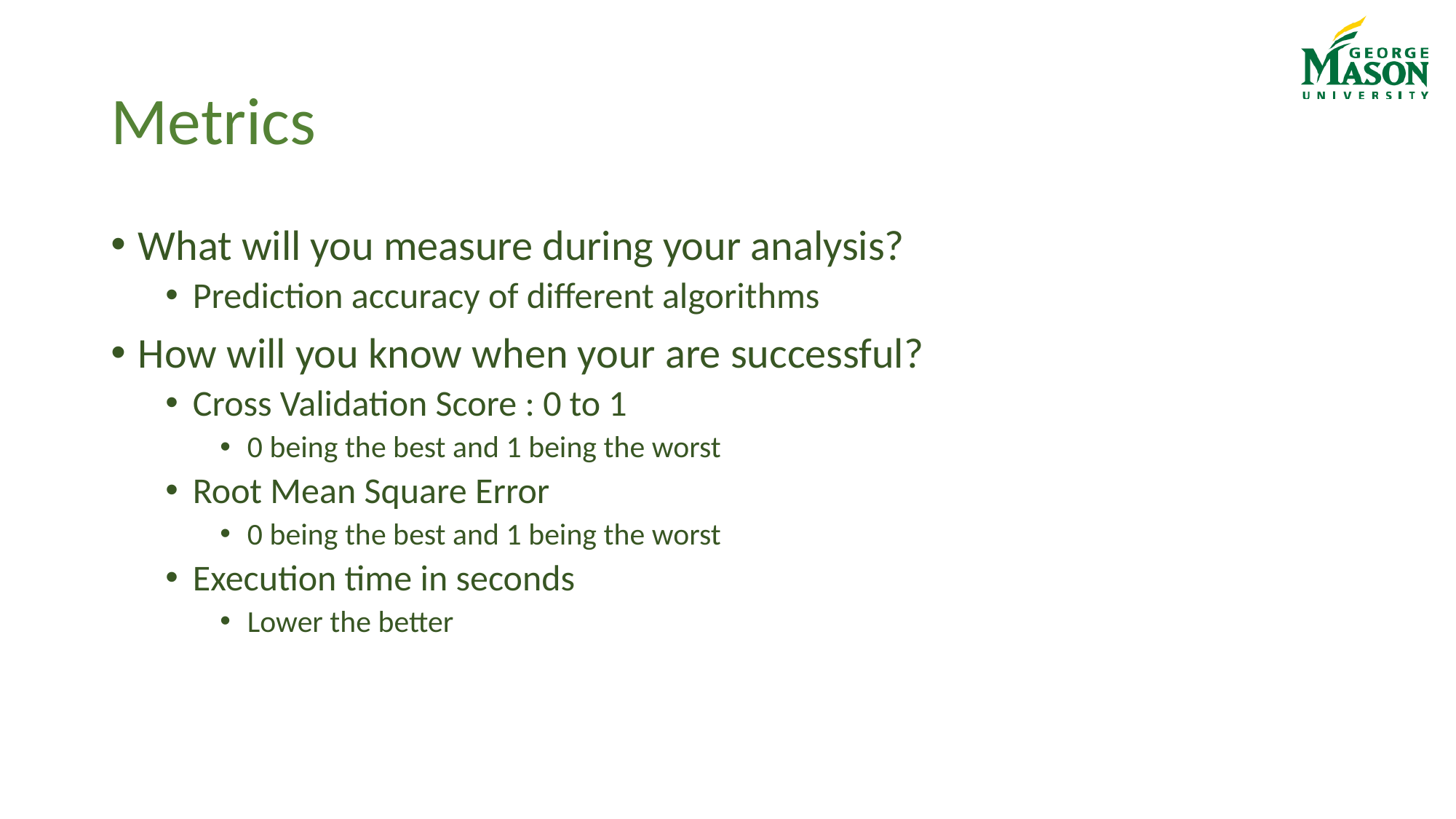

# Metrics
What will you measure during your analysis?
Prediction accuracy of different algorithms
How will you know when your are successful?
Cross Validation Score : 0 to 1
0 being the best and 1 being the worst
Root Mean Square Error
0 being the best and 1 being the worst
Execution time in seconds
Lower the better